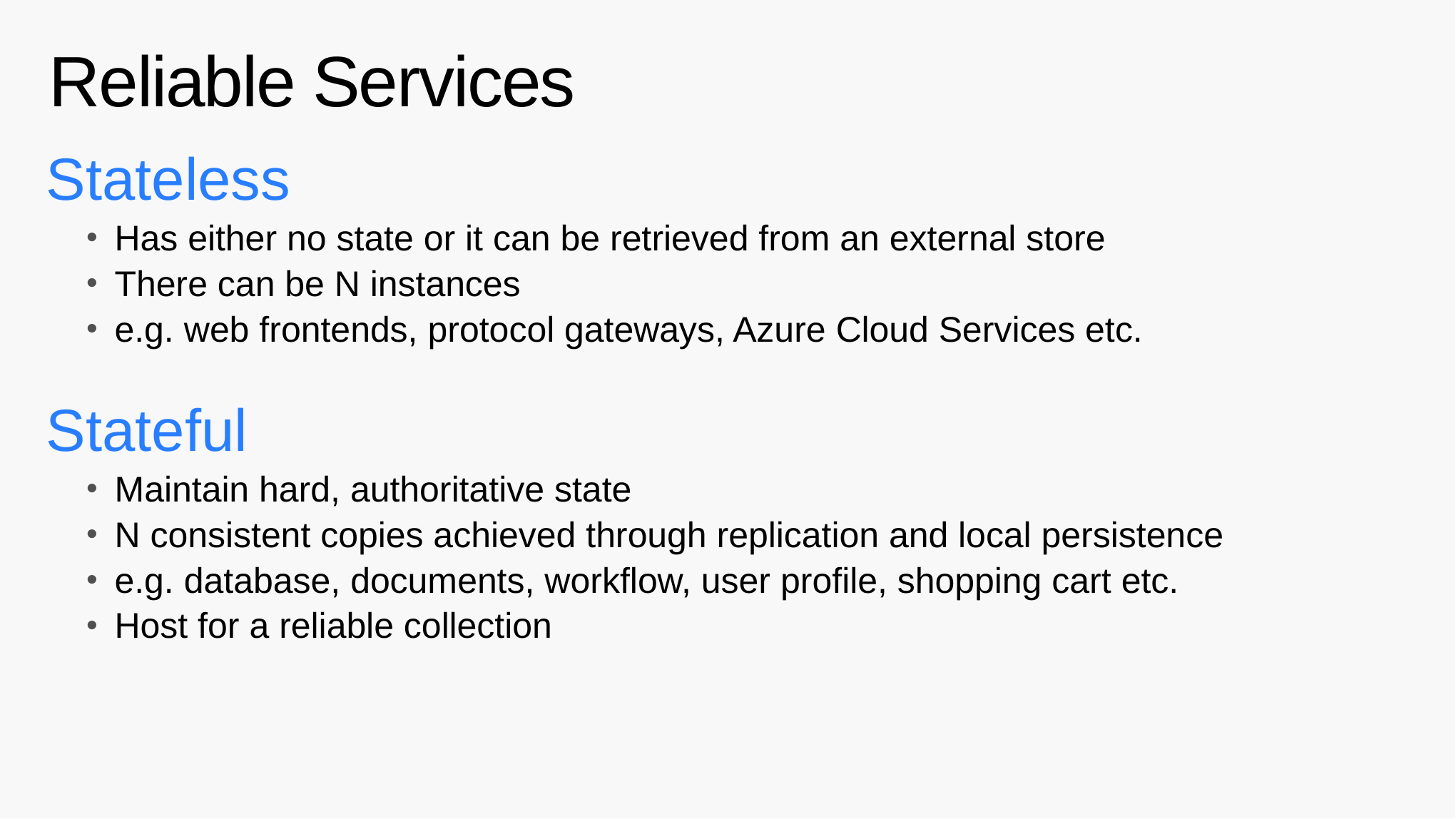

# Reliable Services
Stateless
Has either no state or it can be retrieved from an external store
There can be N instances
e.g. web frontends, protocol gateways, Azure Cloud Services etc.

Stateful
Maintain hard, authoritative state
N consistent copies achieved through replication and local persistence
e.g. database, documents, workflow, user profile, shopping cart etc.
Host for a reliable collection